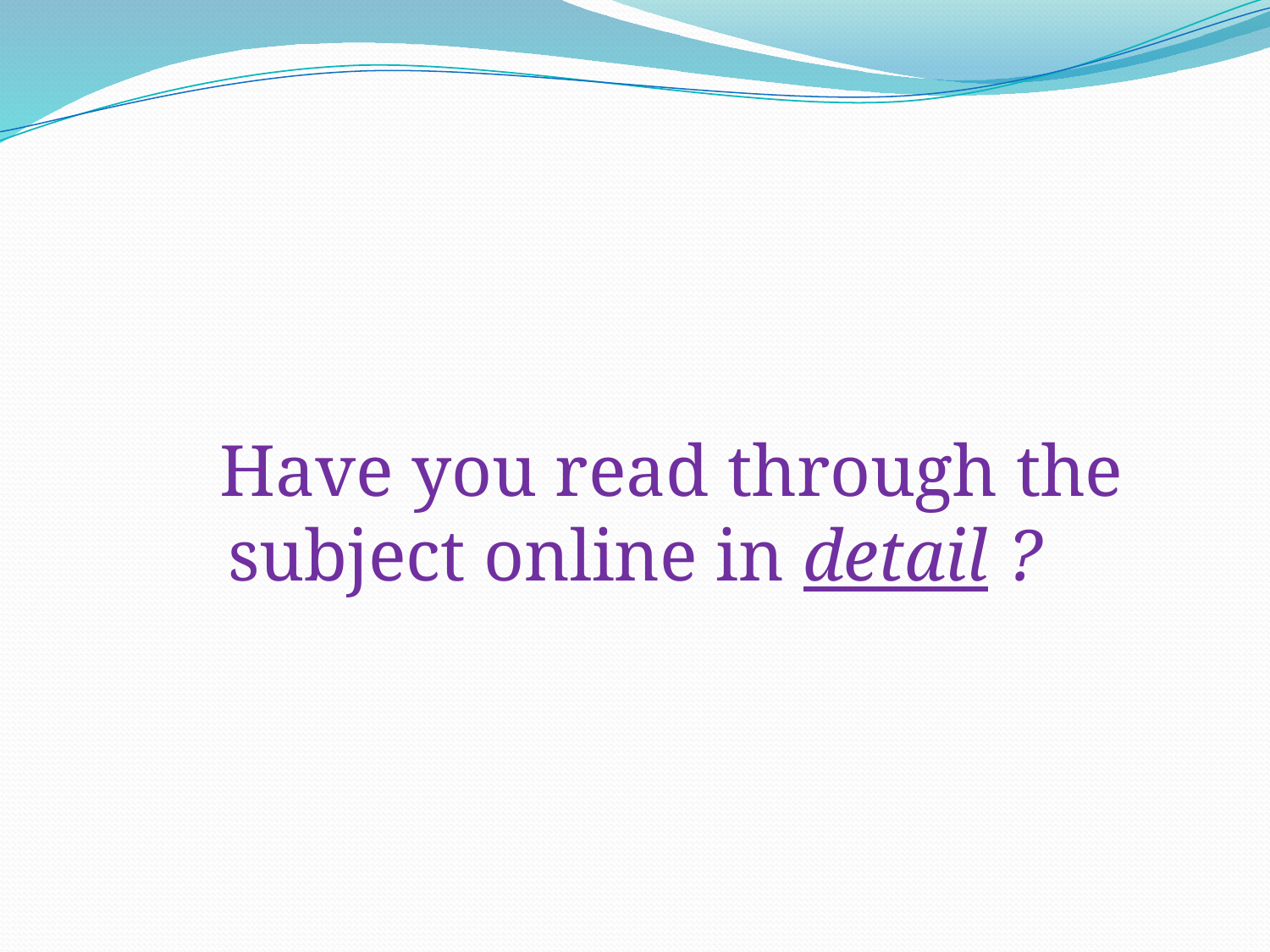

#

    Have you read through the subject online in detail ?